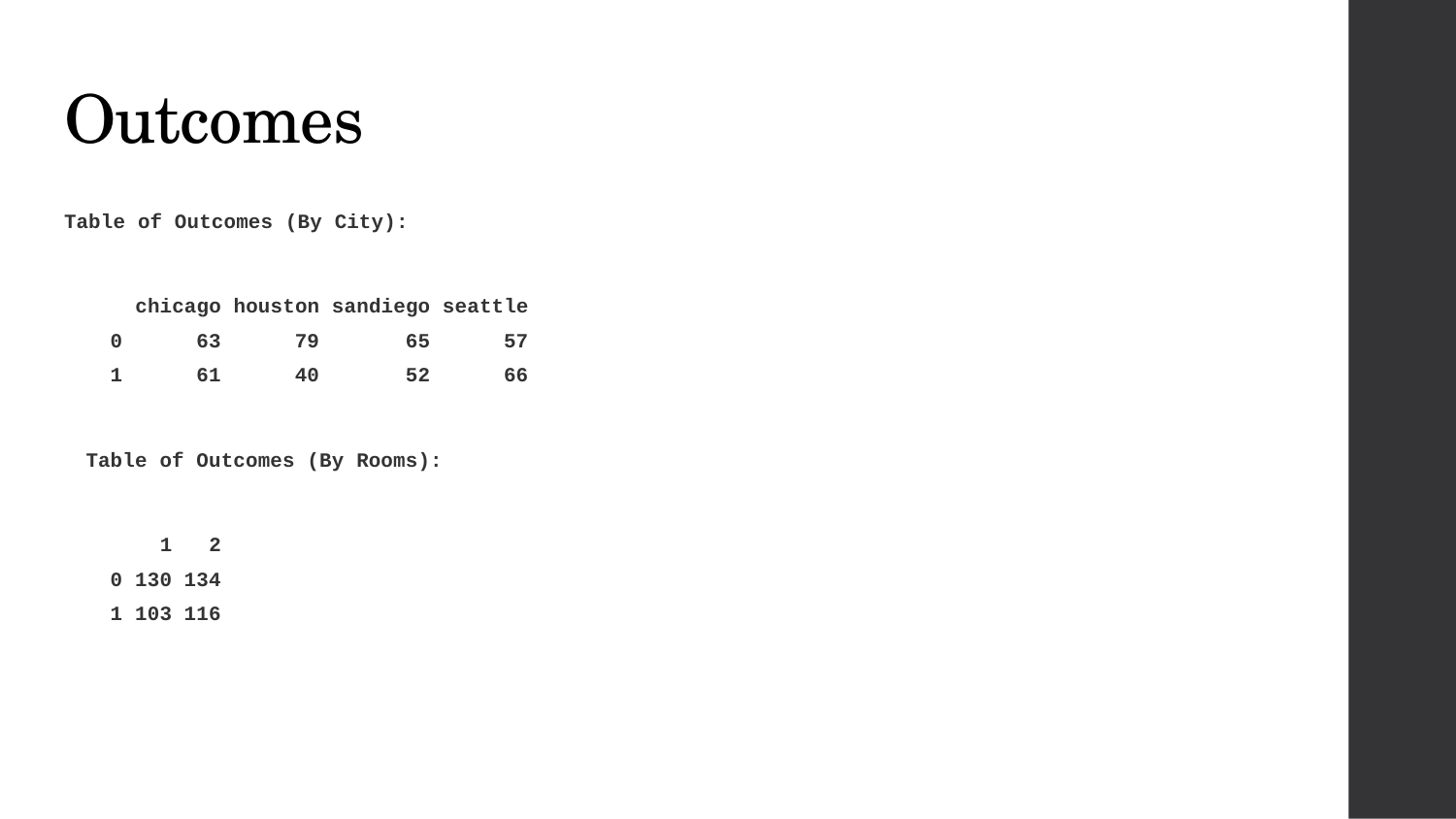

# Outcomes
Table of Outcomes (By City):
    chicago houston sandiego seattle
  0      63      79       65      57
  1      61      40       52      66
Table of Outcomes (By Rooms):
      1   2
  0 130 134
  1 103 116